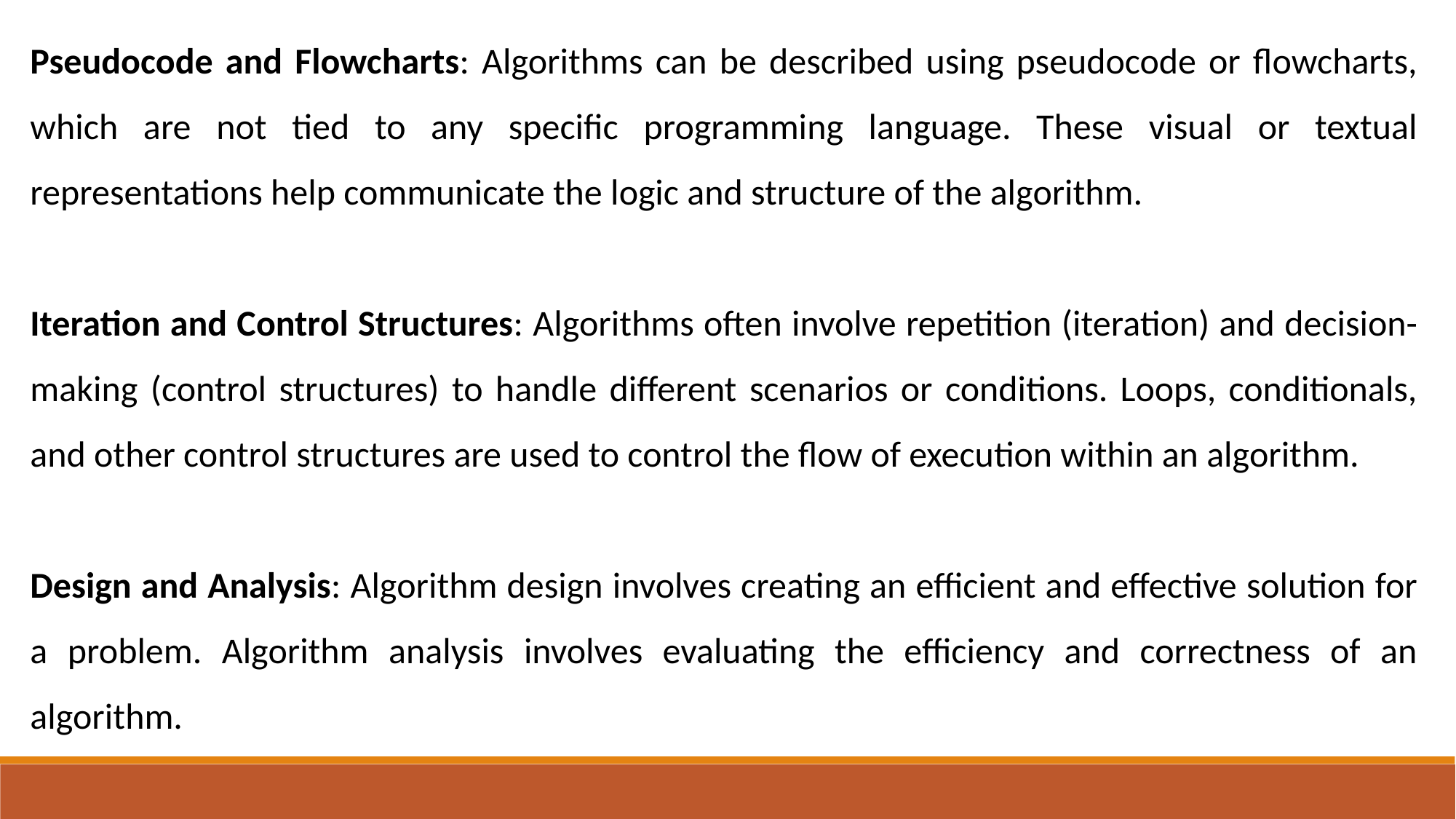

Pseudocode and Flowcharts: Algorithms can be described using pseudocode or flowcharts, which are not tied to any specific programming language. These visual or textual representations help communicate the logic and structure of the algorithm.

Iteration and Control Structures: Algorithms often involve repetition (iteration) and decision-making (control structures) to handle different scenarios or conditions. Loops, conditionals, and other control structures are used to control the flow of execution within an algorithm.

Design and Analysis: Algorithm design involves creating an efficient and effective solution for a problem. Algorithm analysis involves evaluating the efficiency and correctness of an algorithm.